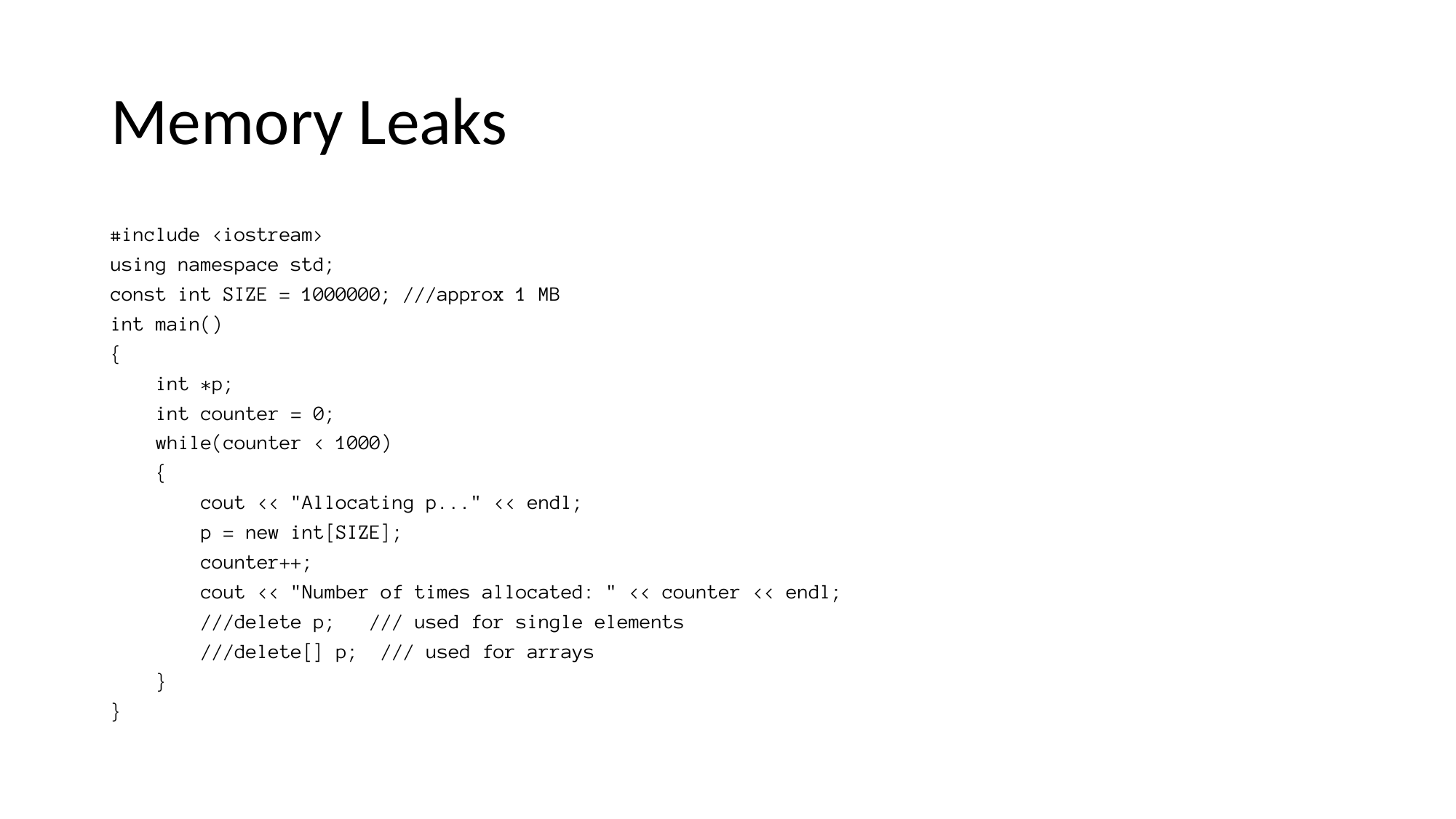

# Memory Leaks
#include <iostream>
using namespace std;
const int SIZE = 1000000; ///approx 1 MB
int main()
{
    int *p;
    int counter = 0;
    while(counter < 1000)
    {
        cout << "Allocating p..." << endl;
        p = new int[SIZE];
        counter++;
        cout << "Number of times allocated: " << counter << endl;
        ///delete p;   /// used for single elements
        ///delete[] p;  /// used for arrays
    }
}